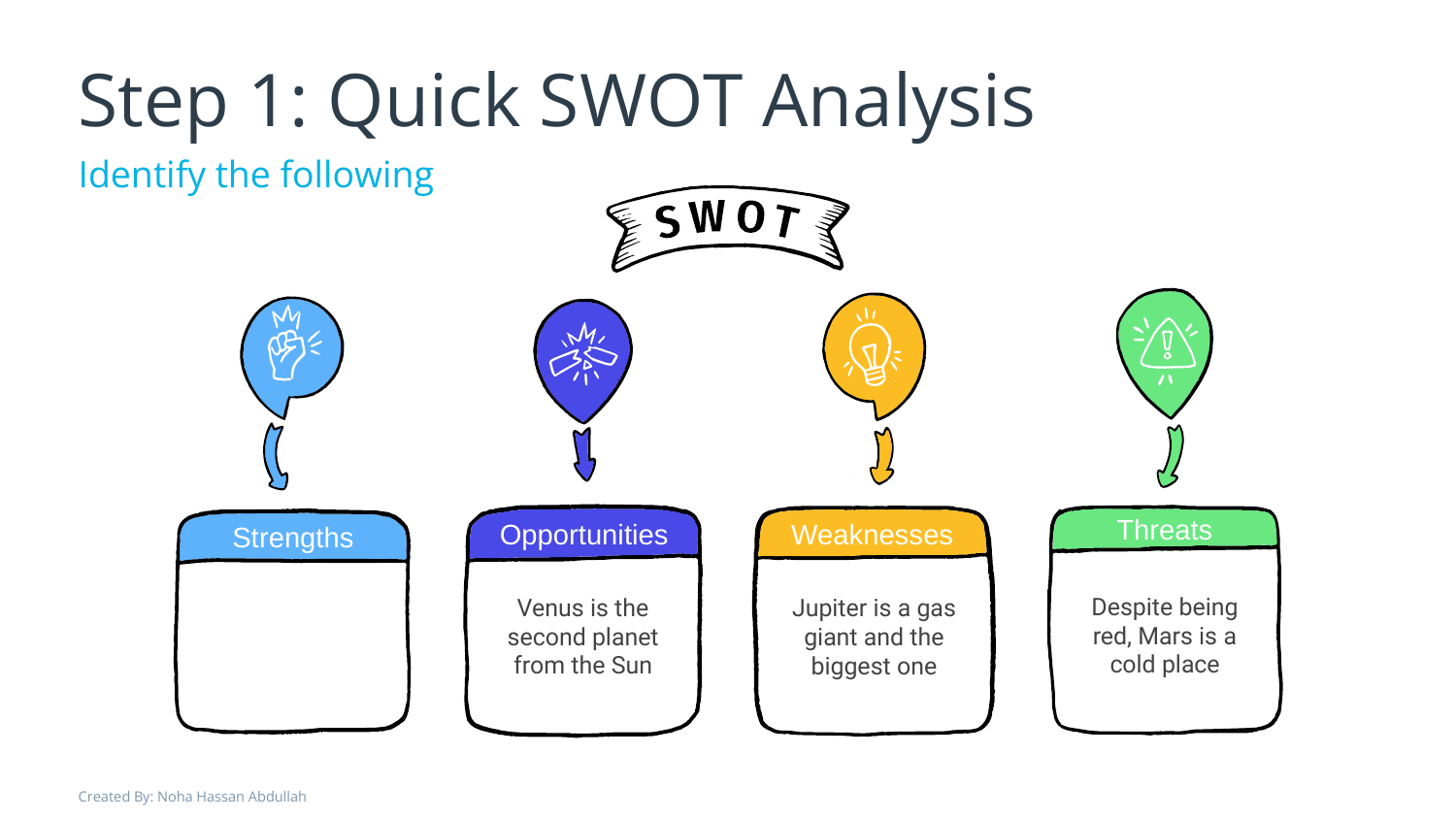

# Step 1: Quick SWOT Analysis
Identify the following

Despite being red, Mars is a cold place
Threats

Jupiter is a gas giant and the biggest one
Weaknesses

Strengths

Venus is the second planet from the Sun
Opportunities

Created By: Noha Hassan Abdullah